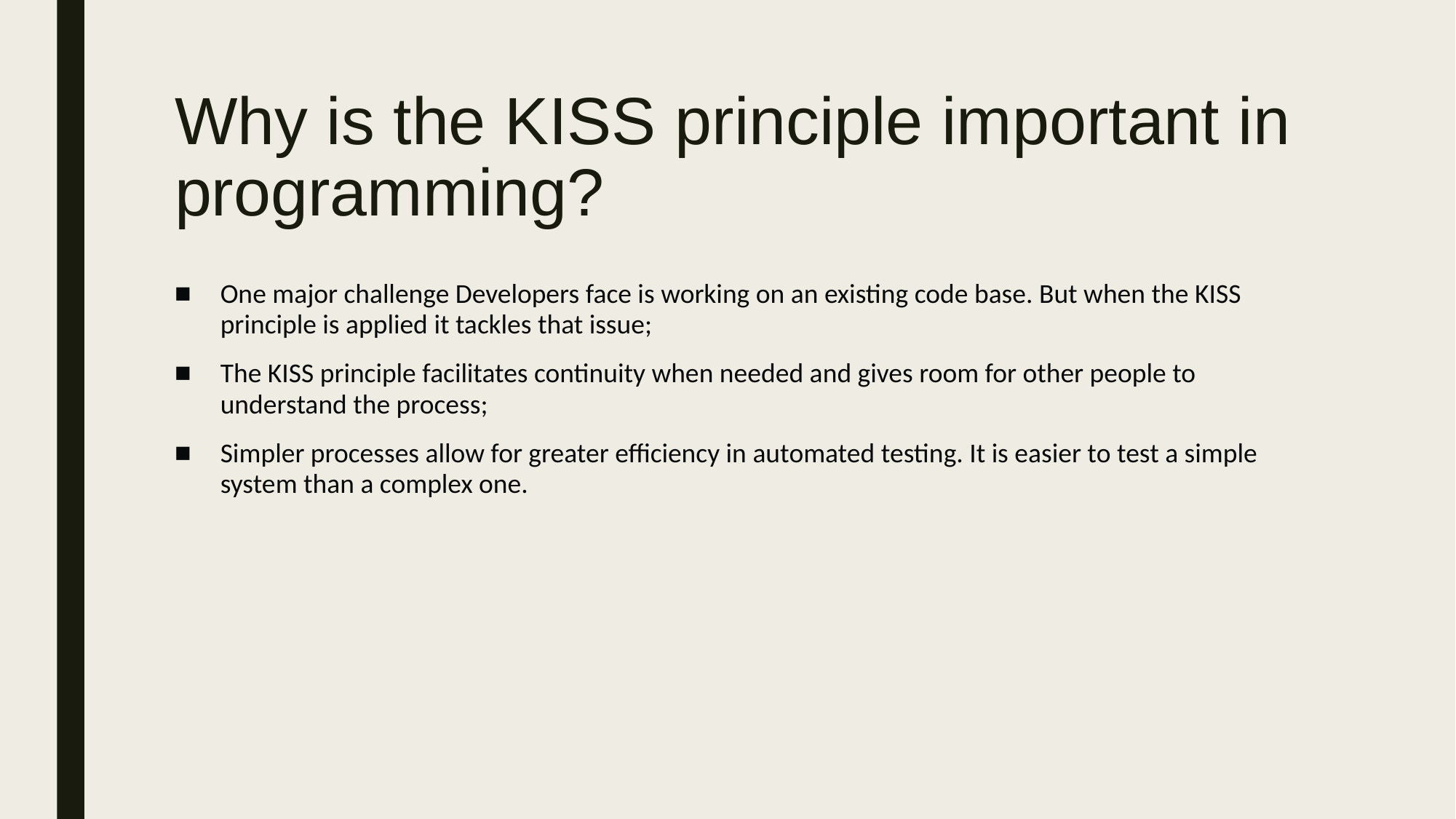

# Why is the KISS principle important in programming?
One major challenge Developers face is working on an existing code base. But when the KISS principle is applied it tackles that issue;
The KISS principle facilitates continuity when needed and gives room for other people to understand the process;
Simpler processes allow for greater efficiency in automated testing. It is easier to test a simple system than a complex one.